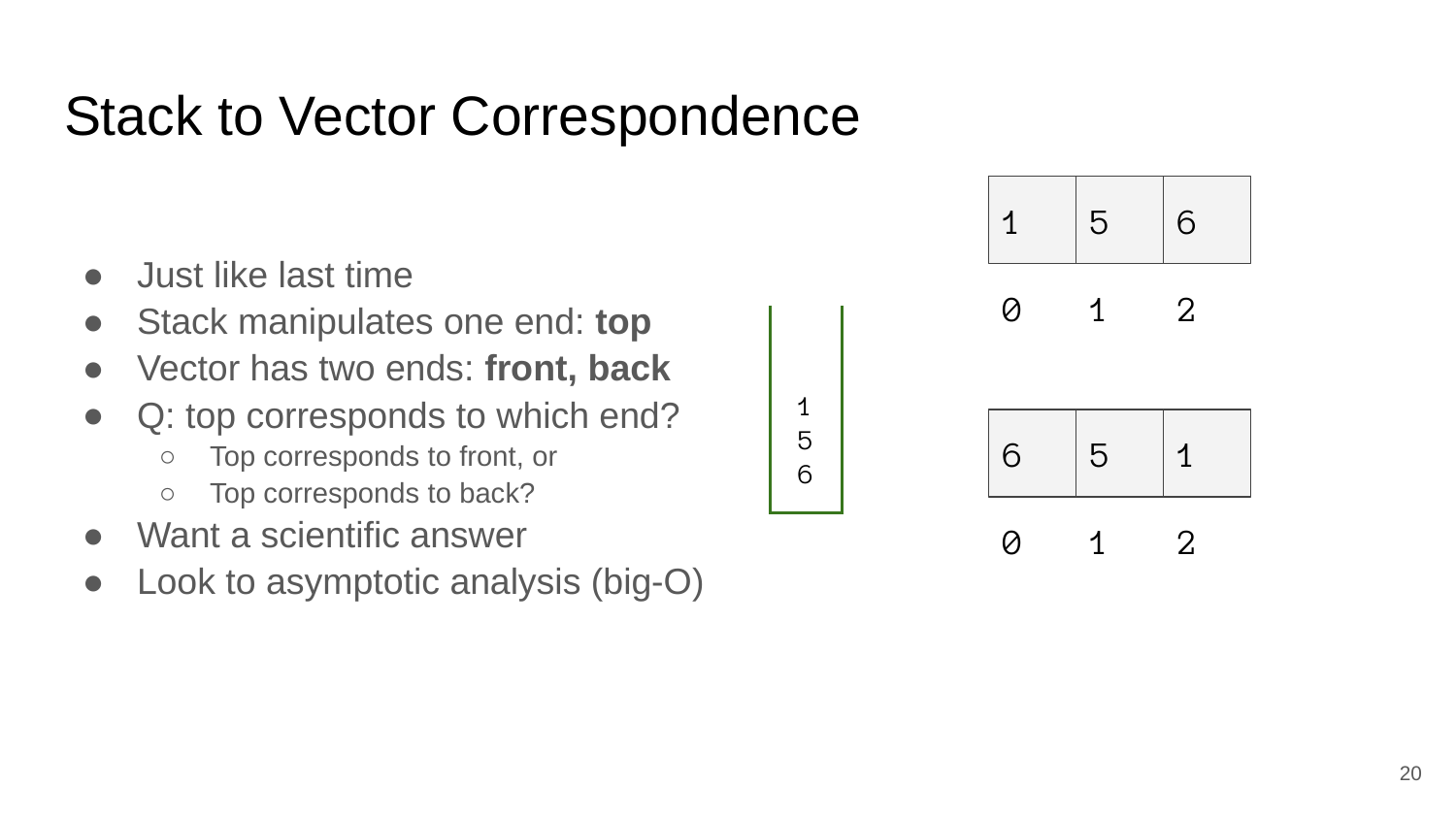

# Stack to Vector Correspondence
1
5
6
Just like last time
Stack manipulates one end: top
Vector has two ends: front, back
Q: top corresponds to which end?
Top corresponds to front, or
Top corresponds to back?
Want a scientific answer
Look to asymptotic analysis (big-O)
0
1
2
1
5
6
6
5
1
0
1
2
20